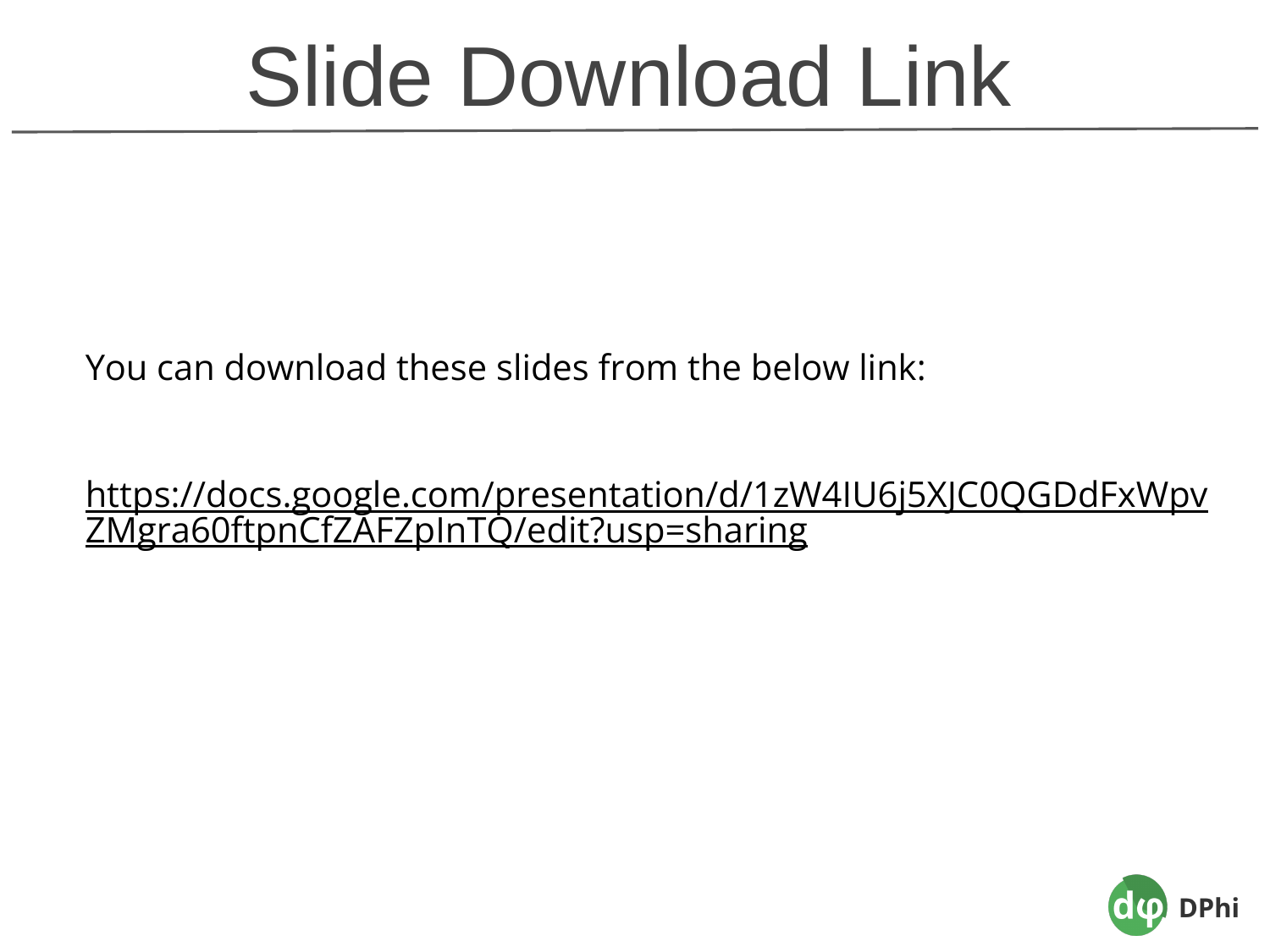

Slide Download Link
You can download these slides from the below link:

https://docs.google.com/presentation/d/1zW4IU6j5XJC0QGDdFxWpvZMgra60ftpnCfZAFZpInTQ/edit?usp=sharing